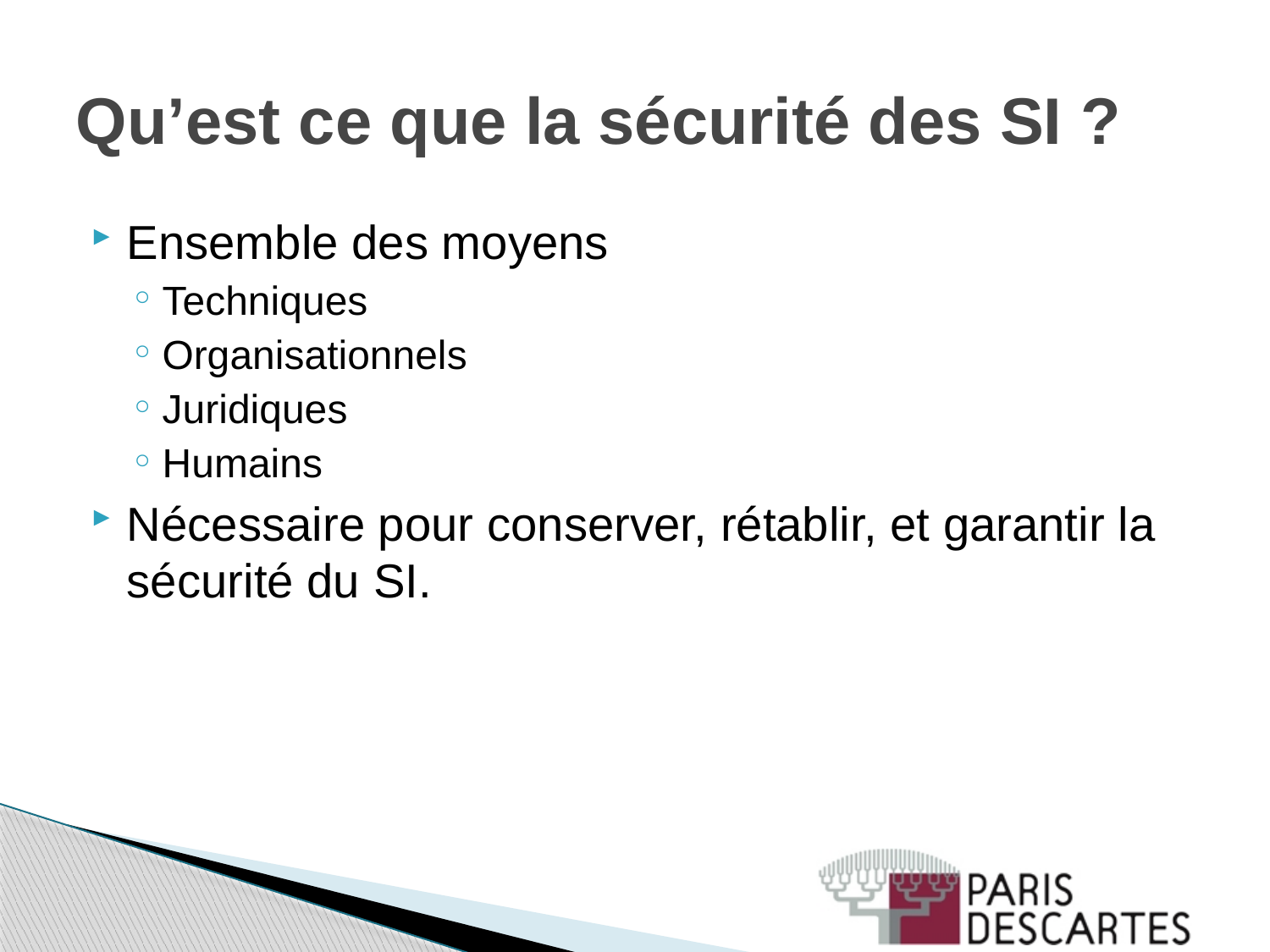

# Qu’est ce que la sécurité des SI ?
Ensemble des moyens
Techniques
Organisationnels
Juridiques
Humains
Nécessaire pour conserver, rétablir, et garantir la sécurité du SI.